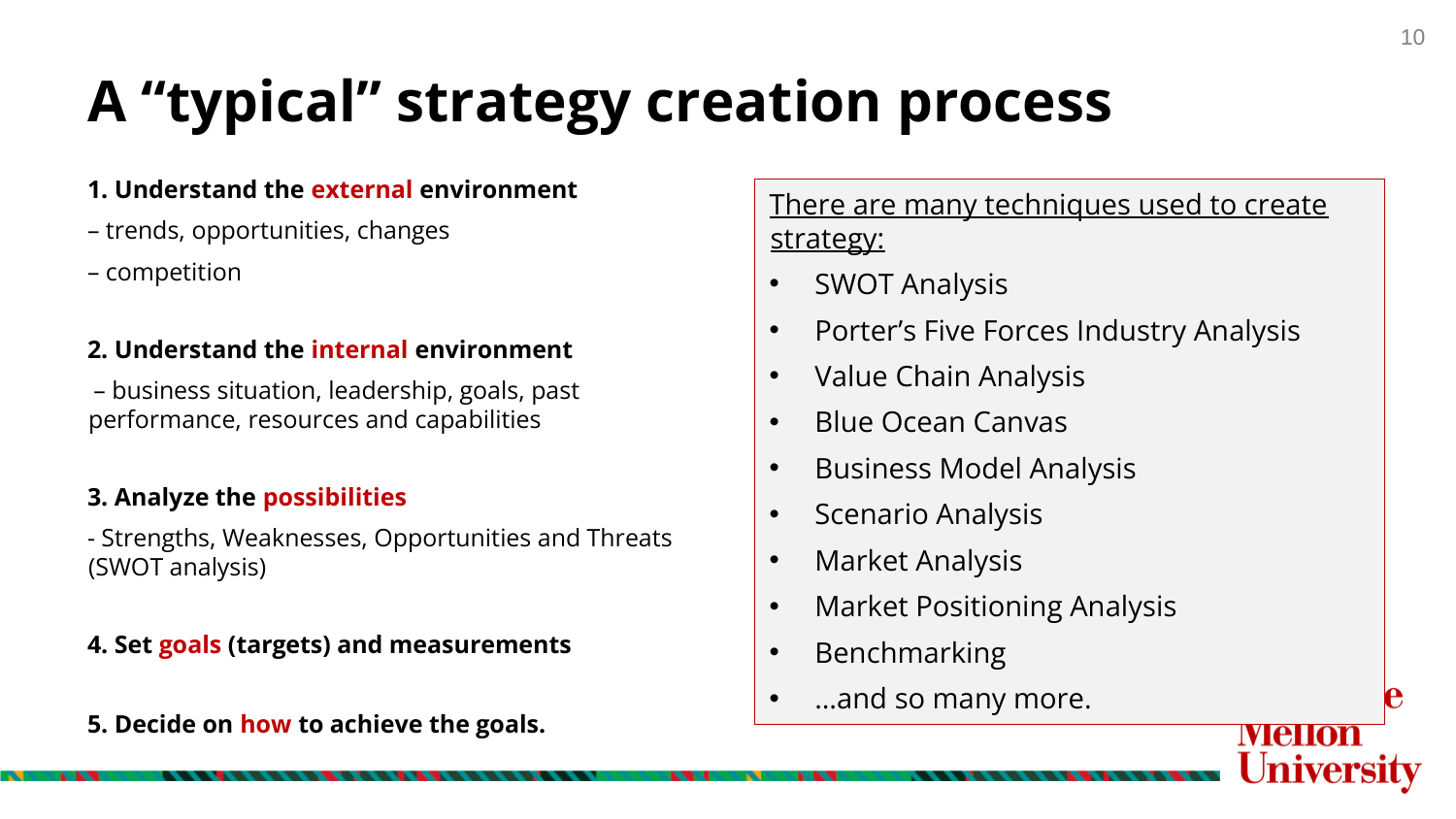

# A “typical” strategy creation process
1. Understand the external environment
– trends, opportunities, changes
– competition

2. Understand the internal environment
 – business situation, leadership, goals, past performance, resources and capabilities

3. Analyze the possibilities
- Strengths, Weaknesses, Opportunities and Threats (SWOT analysis)

4. Set goals (targets) and measurements

5. Decide on how to achieve the goals.

There are many techniques used to create strategy:
SWOT Analysis
Porter’s Five Forces Industry Analysis
Value Chain Analysis
Blue Ocean Canvas
Business Model Analysis
Scenario Analysis
Market Analysis
Market Positioning Analysis
Benchmarking
…and so many more.